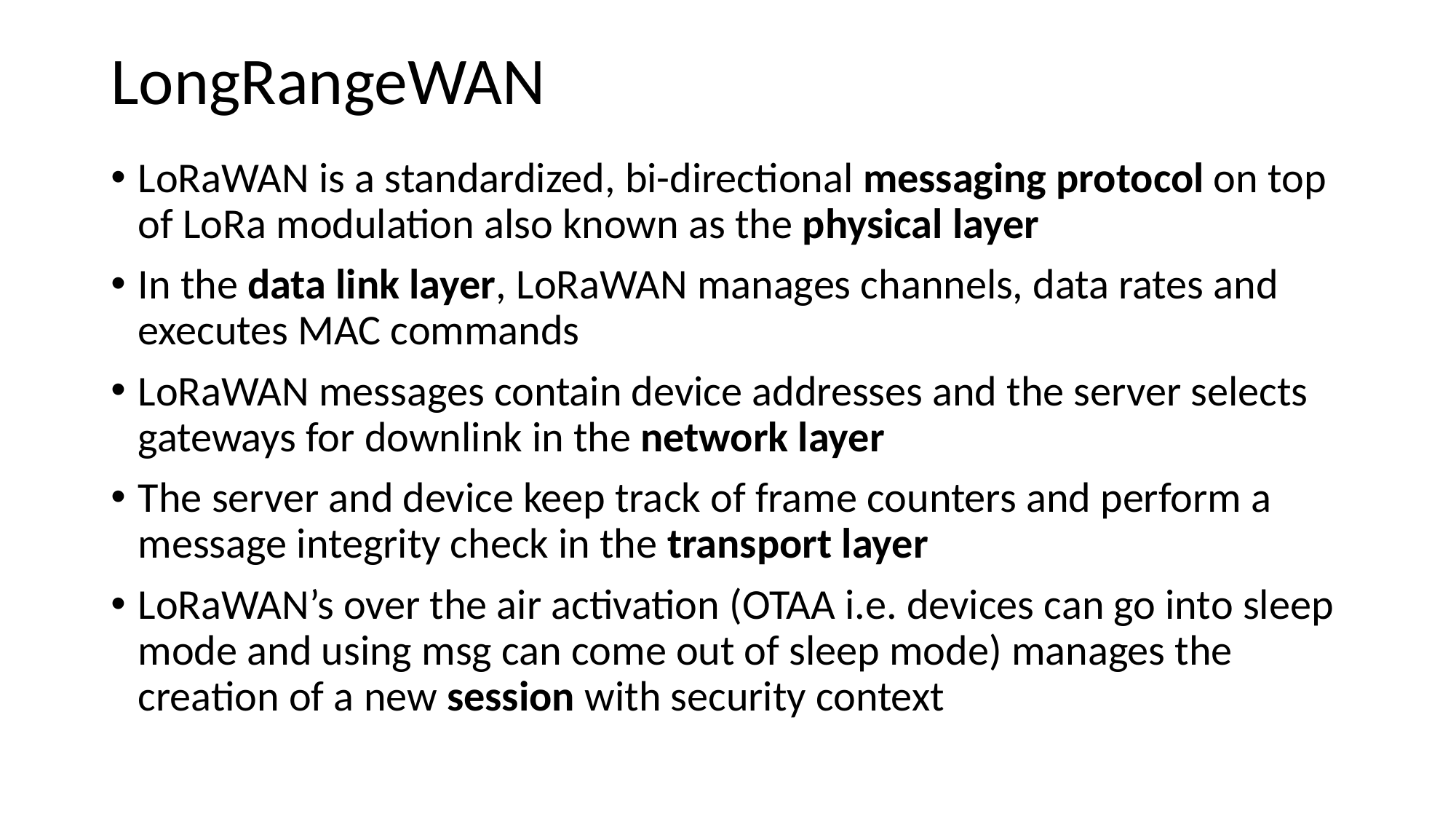

LongRangeWAN
LoRaWAN is a standardized, bi-directional messaging protocol on top of LoRa modulation also known as the physical layer
In the data link layer, LoRaWAN manages channels, data rates and executes MAC commands
LoRaWAN messages contain device addresses and the server selects gateways for downlink in the network layer
The server and device keep track of frame counters and perform a message integrity check in the transport layer
LoRaWAN’s over the air activation (OTAA i.e. devices can go into sleep mode and using msg can come out of sleep mode) manages the creation of a new session with security context